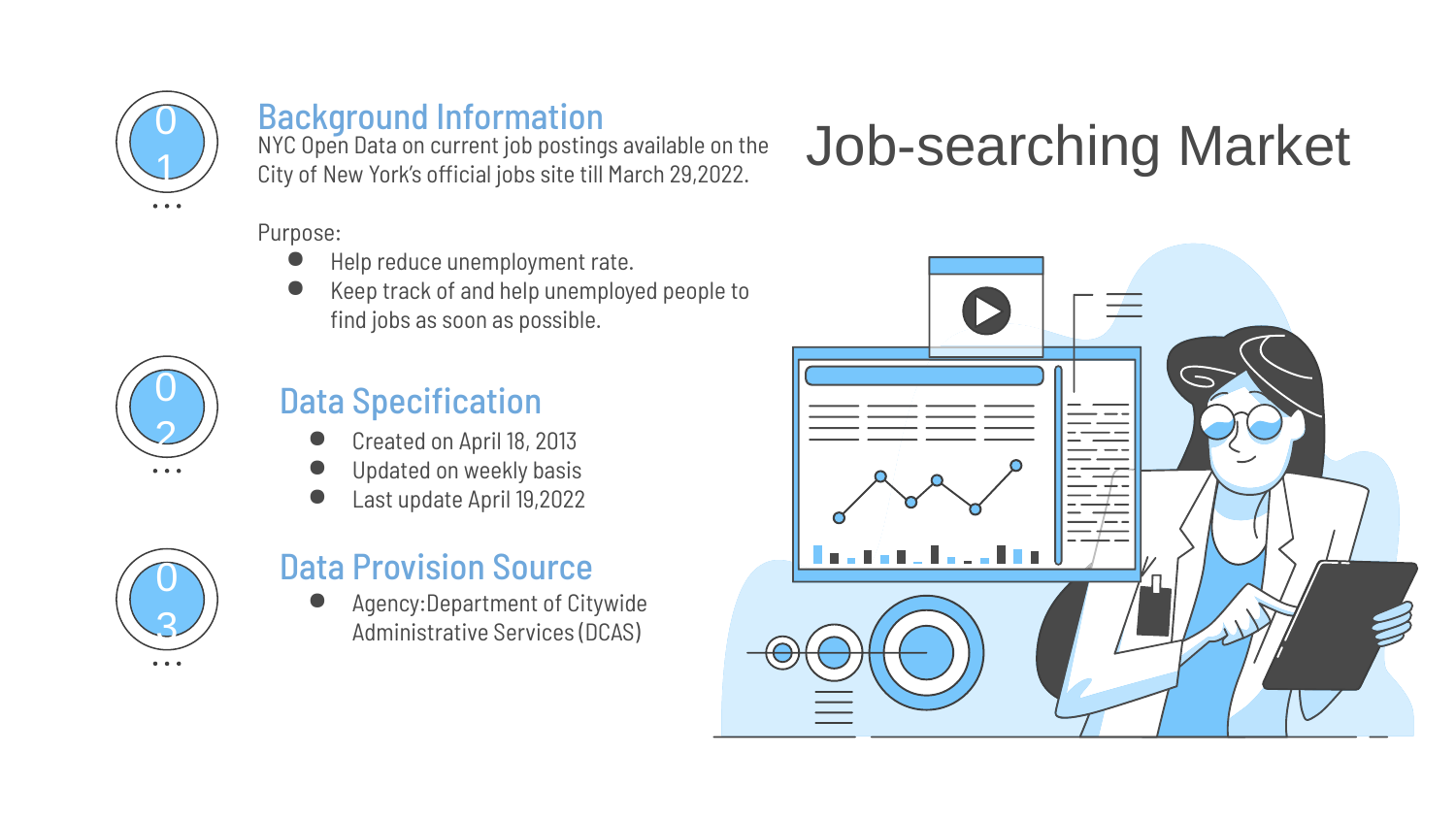

Background Information

# Job-searching Market
NYC Open Data on current job postings available on the City of New York’s official jobs site till March 29,2022.

Purpose:
Help reduce unemployment rate.
Keep track of and help unemployed people to find jobs as soon as possible.

01

Data Specification
02
Created on April 18, 2013
Updated on weekly basis
Last update April 19,2022

Data Provision Source
Agency:Department of Citywide Administrative Services (DCAS)

03